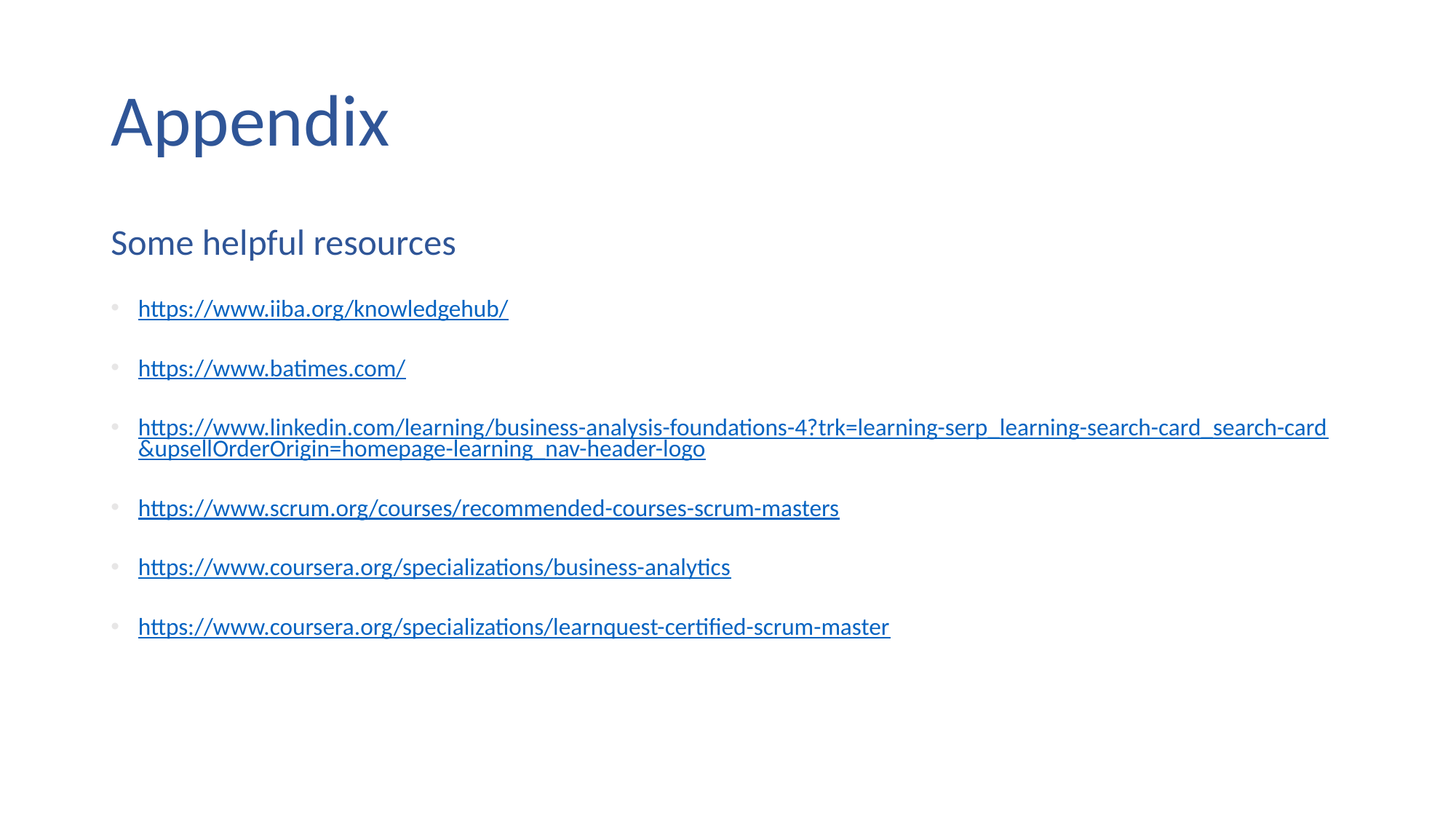

# Appendix
Some helpful resources
https://www.iiba.org/knowledgehub/
https://www.batimes.com/
https://www.linkedin.com/learning/business-analysis-foundations-4?trk=learning-serp_learning-search-card_search-card&upsellOrderOrigin=homepage-learning_nav-header-logo
https://www.scrum.org/courses/recommended-courses-scrum-masters
https://www.coursera.org/specializations/business-analytics
https://www.coursera.org/specializations/learnquest-certified-scrum-master